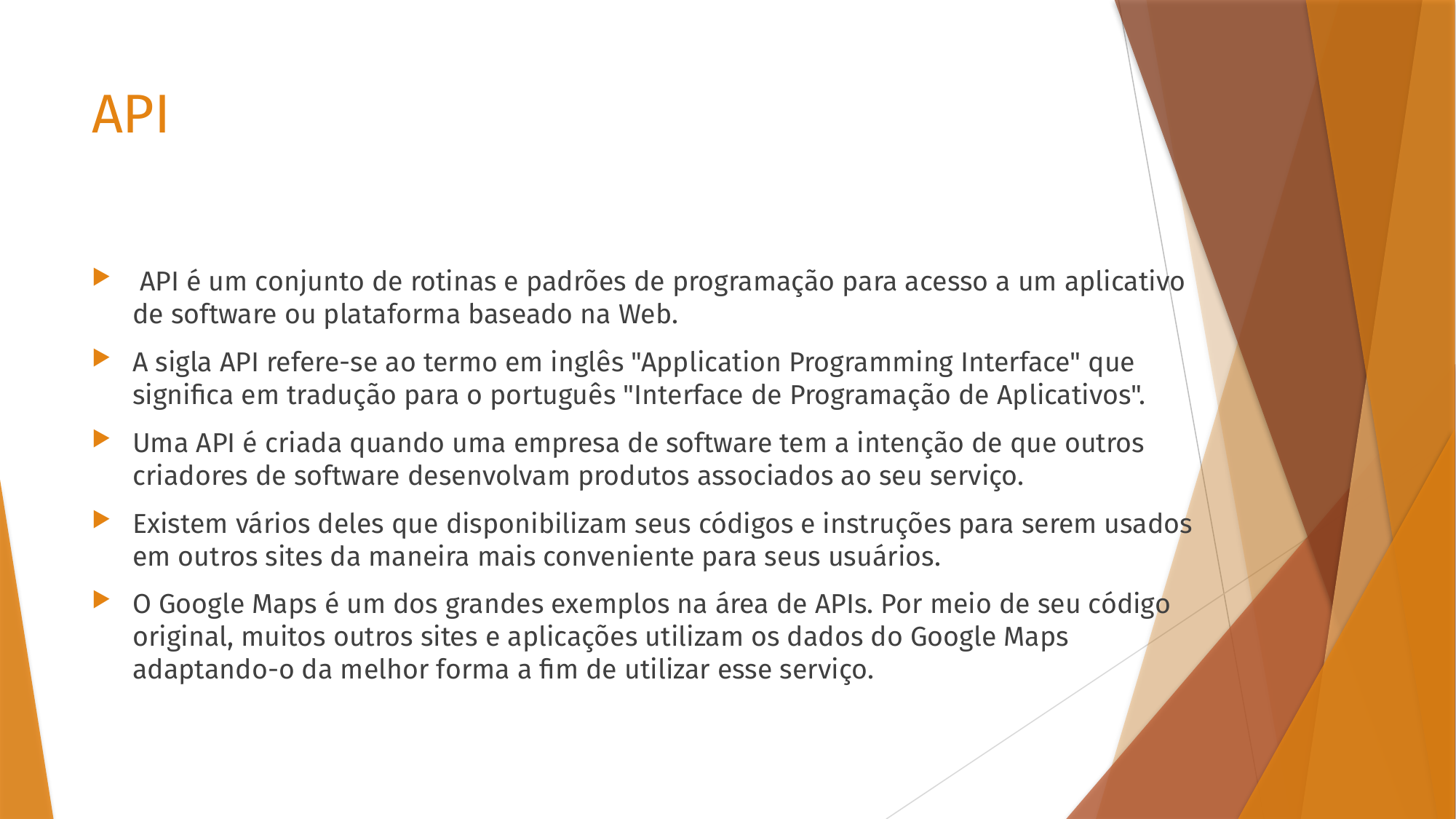

# API
 API é um conjunto de rotinas e padrões de programação para acesso a um aplicativo de software ou plataforma baseado na Web.
A sigla API refere-se ao termo em inglês "Application Programming Interface" que significa em tradução para o português "Interface de Programação de Aplicativos".
Uma API é criada quando uma empresa de software tem a intenção de que outros criadores de software desenvolvam produtos associados ao seu serviço.
Existem vários deles que disponibilizam seus códigos e instruções para serem usados em outros sites da maneira mais conveniente para seus usuários.
O Google Maps é um dos grandes exemplos na área de APIs. Por meio de seu código original, muitos outros sites e aplicações utilizam os dados do Google Maps adaptando-o da melhor forma a fim de utilizar esse serviço.